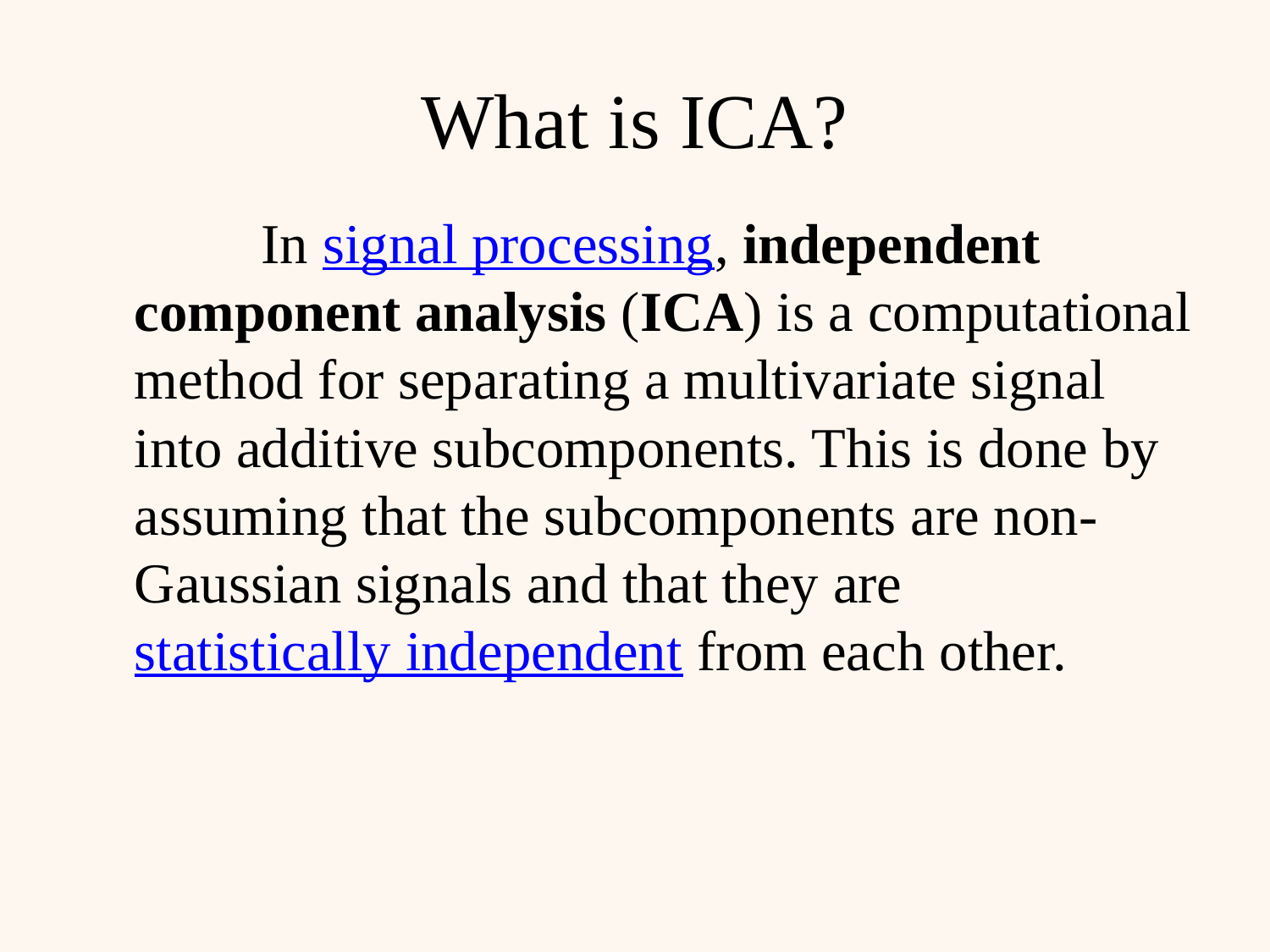

# What is ICA?
		In signal processing, independent component analysis (ICA) is a computational method for separating a multivariate signal into additive subcomponents. This is done by assuming that the subcomponents are non-Gaussian signals and that they are statistically independent from each other.